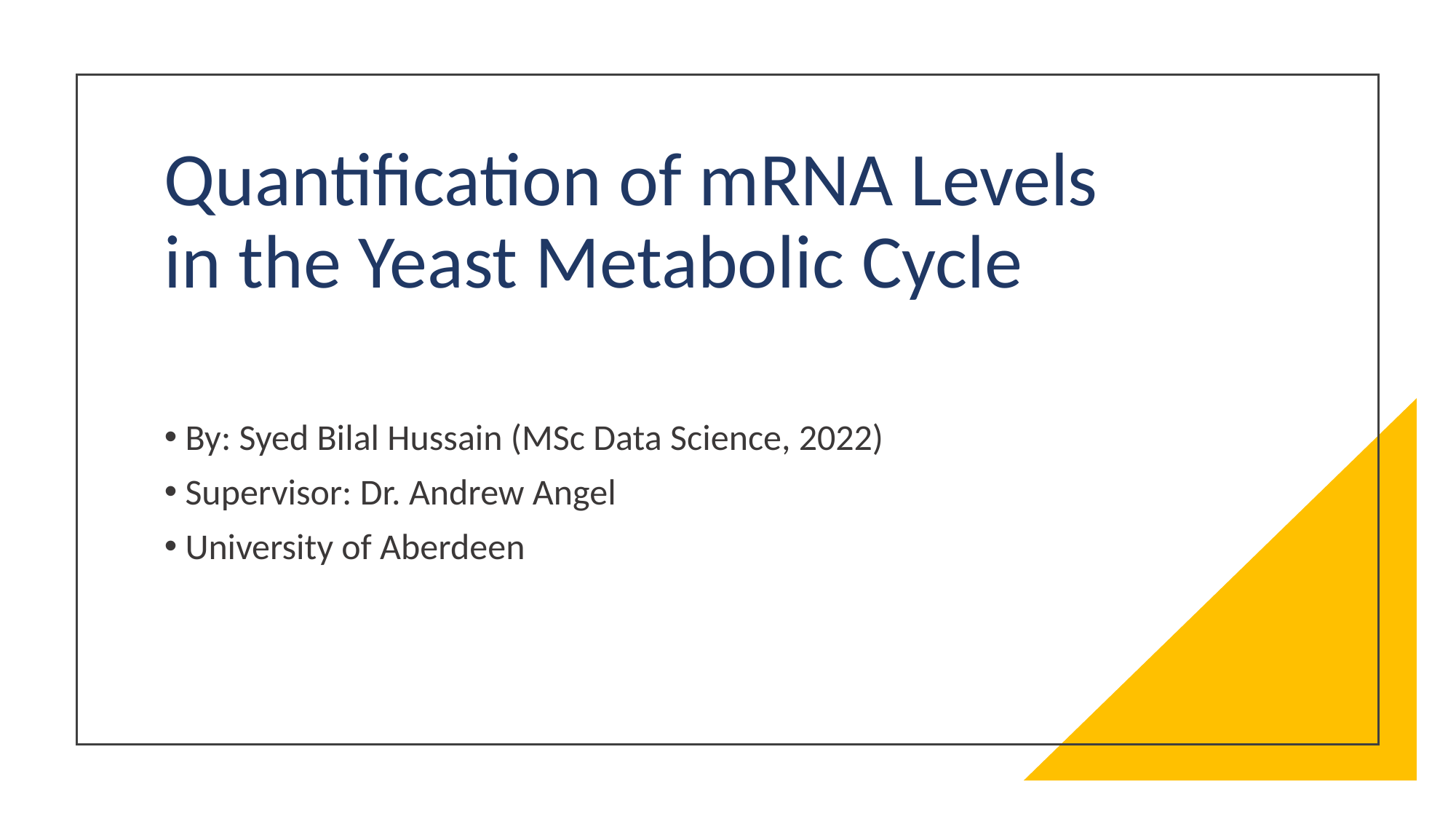

# Quantification of mRNA Levels in the Yeast Metabolic Cycle

 By: Syed Bilal Hussain (MSc Data Science, 2022)
 Supervisor: Dr. Andrew Angel
 University of Aberdeen